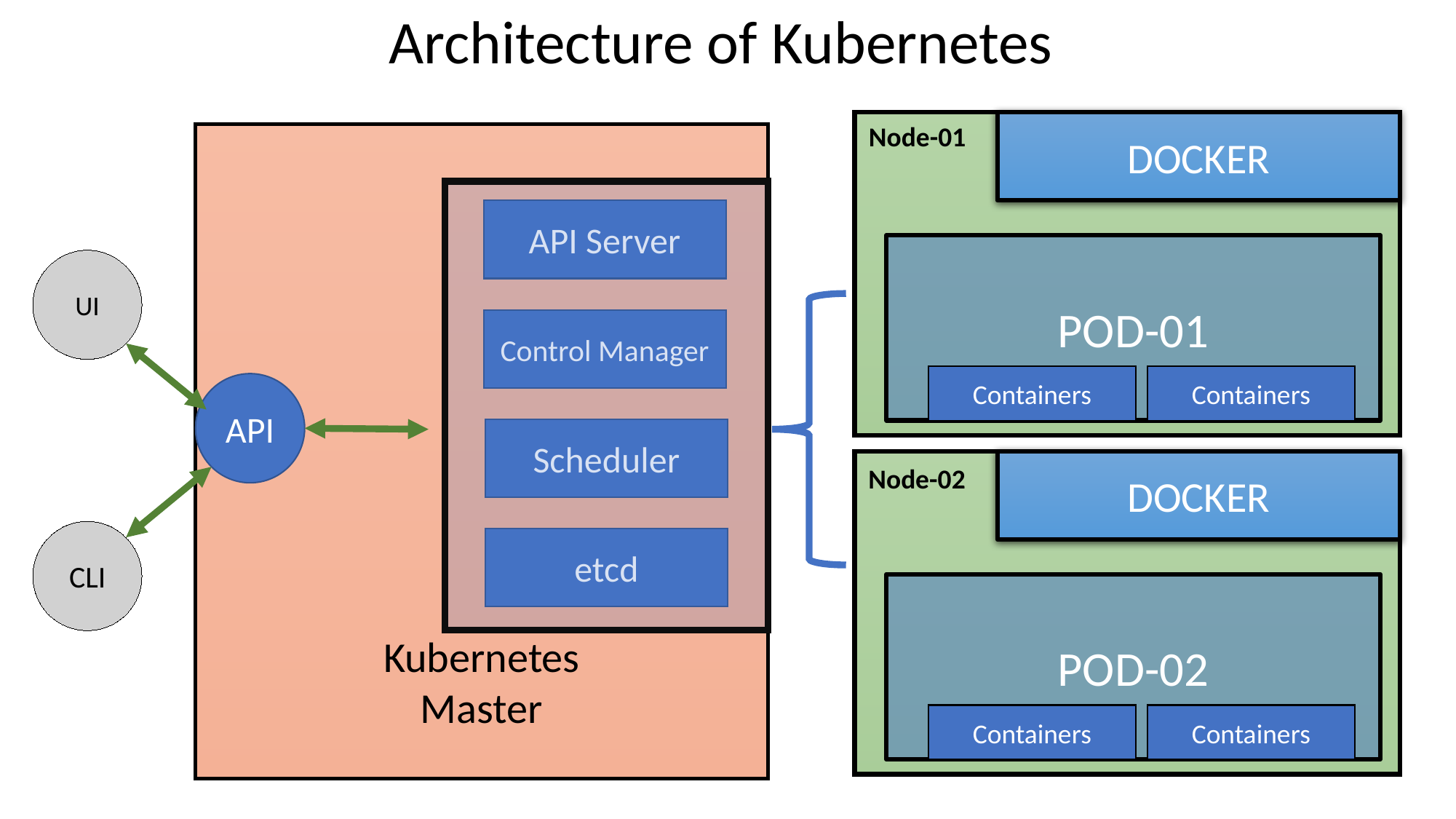

# Architecture of Kubernetes

DOCKER
Node-01

Kubernetes
Master

API Server
POD-01
UI

Control Manager
Containers
Containers
API
Scheduler

DOCKER
Node-02
CLI
etcd
POD-02
Containers
Containers